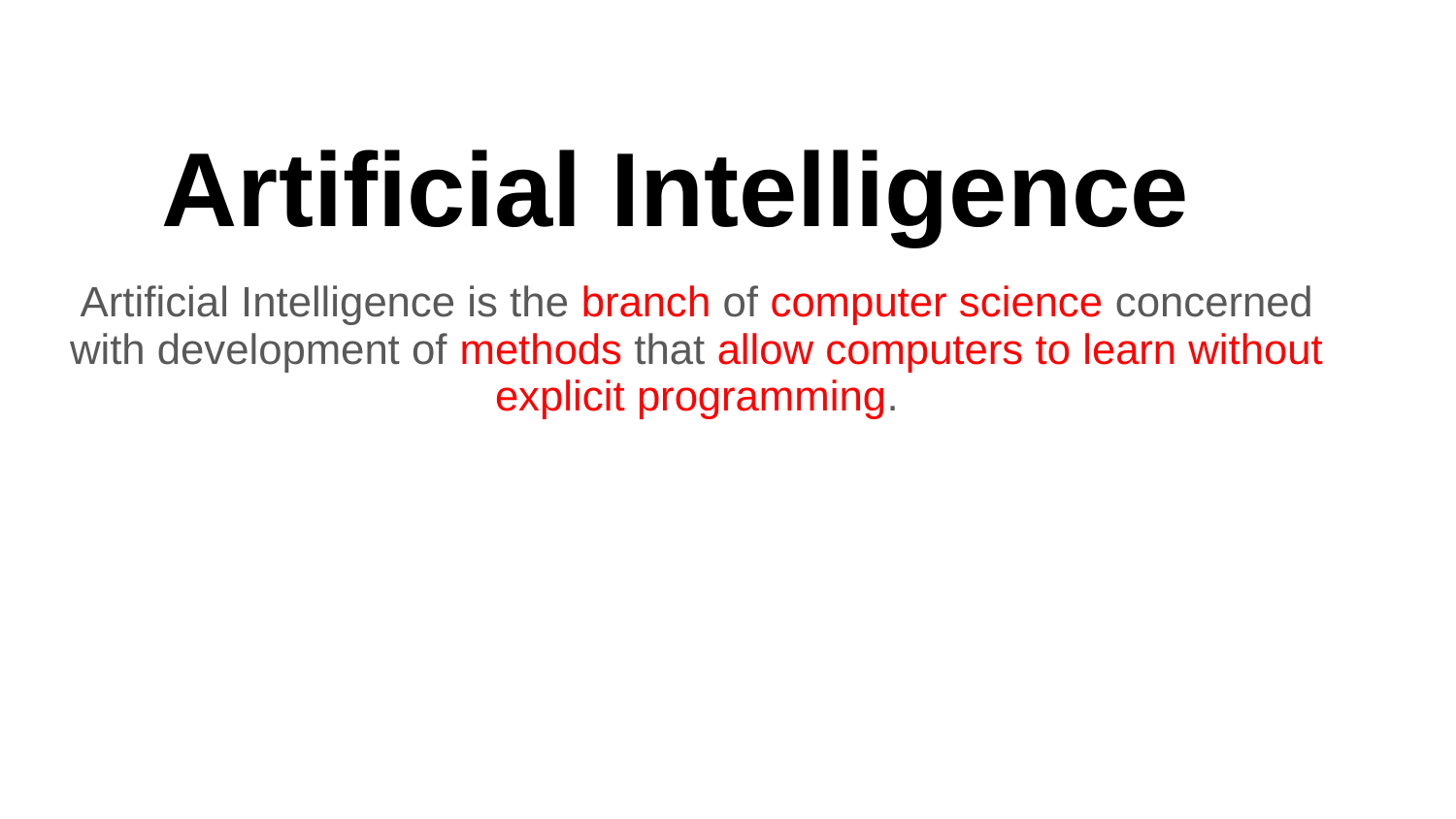

# Artificial Intelligence
Artificial Intelligence is the branch of computer science concerned with development of methods that allow computers to learn without explicit programming.